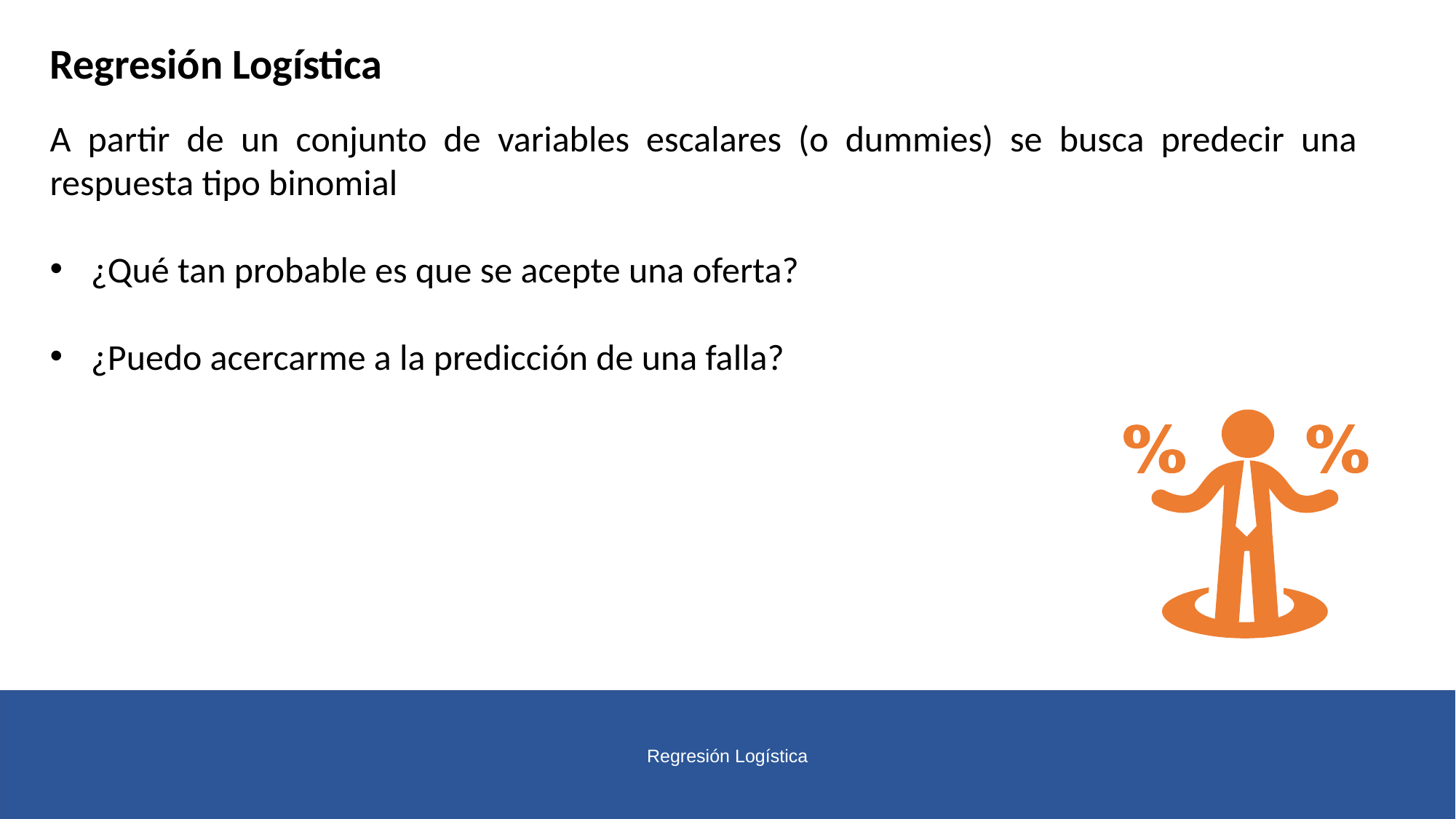

Regresión Logística
A partir de un conjunto de variables escalares (o dummies) se busca predecir una respuesta tipo binomial

¿Qué tan probable es que se acepte una oferta?

¿Puedo acercarme a la predicción de una falla?

Regresión Logística
2